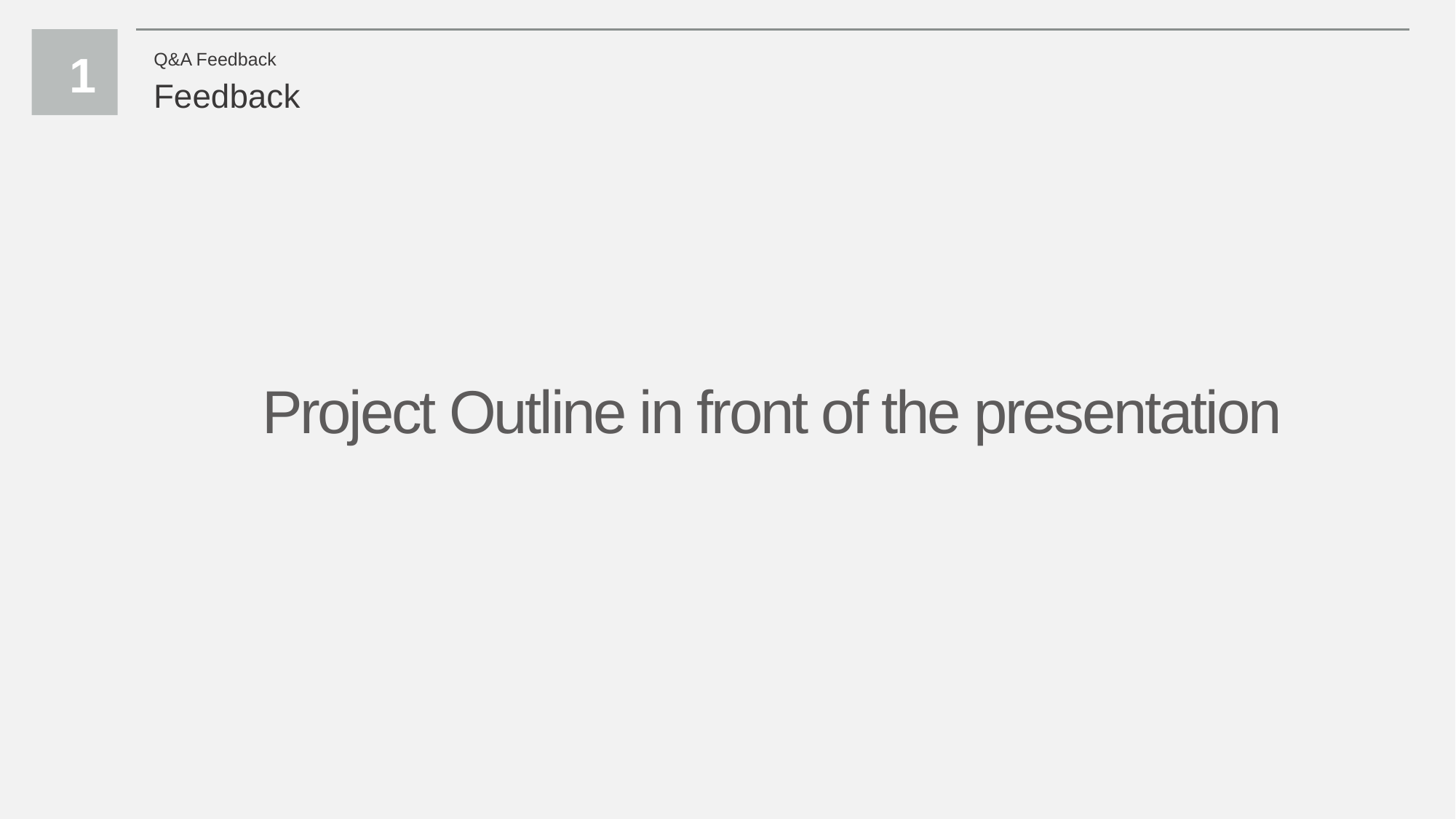

1
Q&A Feedback
Feedback
Project Outline in front of the presentation
7